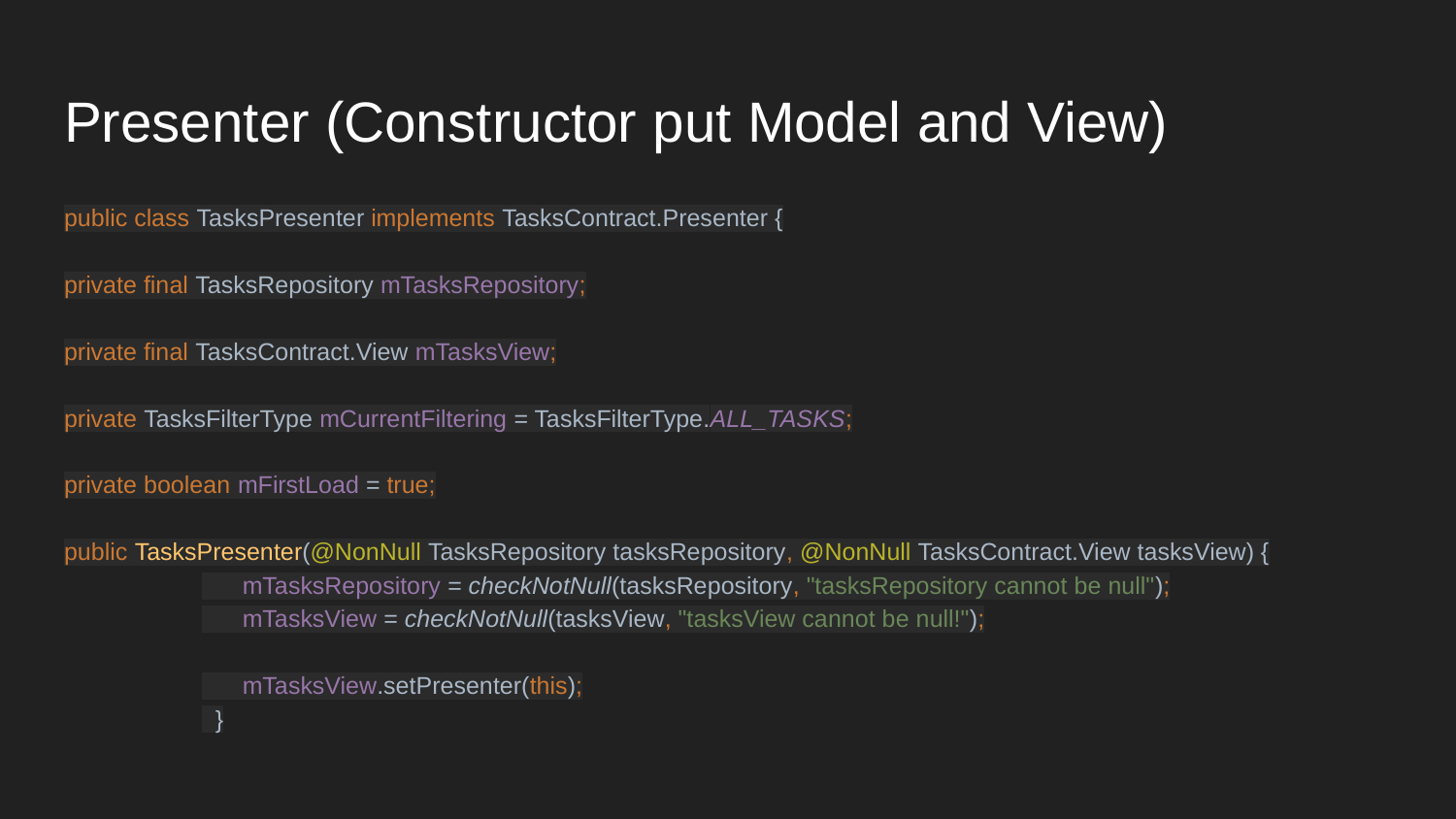

# Presenter (Constructor put Model and View)
public class TasksPresenter implements TasksContract.Presenter {

private final TasksRepository mTasksRepository;

private final TasksContract.View mTasksView;

private TasksFilterType mCurrentFiltering = TasksFilterType.ALL_TASKS;

private boolean mFirstLoad = true;

public TasksPresenter(@NonNull TasksRepository tasksRepository, @NonNull TasksContract.View tasksView) {
      mTasksRepository = checkNotNull(tasksRepository, "tasksRepository cannot be null");
      mTasksView = checkNotNull(tasksView, "tasksView cannot be null!");

      mTasksView.setPresenter(this);
  }